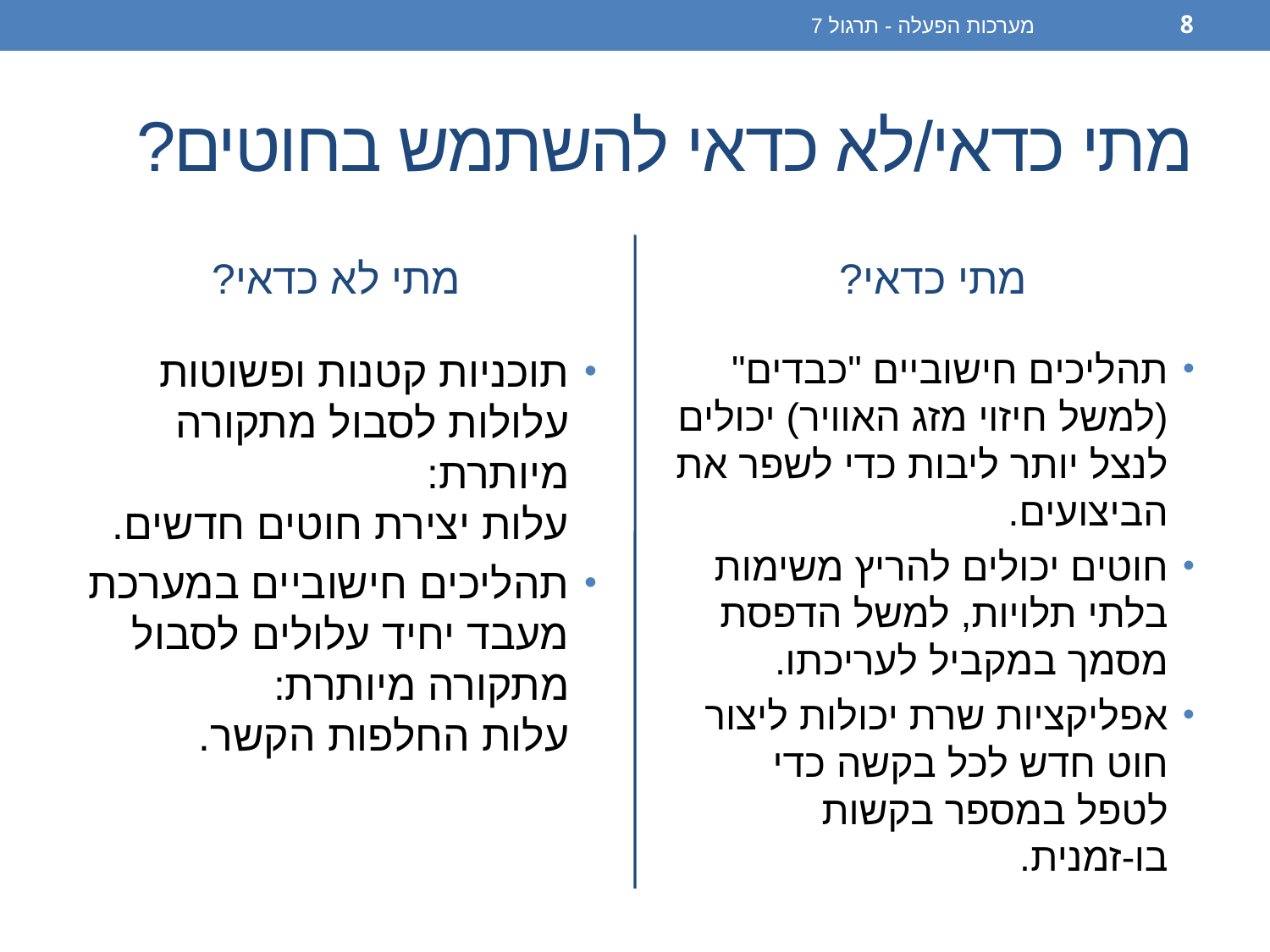

מערכות הפעלה - תרגול 7
8
# מתי כדאי/לא כדאי להשתמש בחוטים?
מתי לא כדאי?
מתי כדאי?
תוכניות קטנות ופשוטות עלולות לסבול מתקורה מיותרת:
עלות יצירת חוטים חדשים.
תהליכים חישוביים במערכת מעבד יחיד עלולים לסבול מתקורה מיותרת:
עלות החלפות הקשר.
תהליכים חישוביים "כבדים" (למשל חיזוי מזג האוויר) יכולים לנצל יותר ליבות כדי לשפר את הביצועים.
חוטים יכולים להריץ משימות בלתי תלויות, למשל הדפסת מסמך במקביל לעריכתו.
אפליקציות שרת יכולות ליצור חוט חדש לכל בקשה כדי לטפל במספר בקשות בו-זמנית.